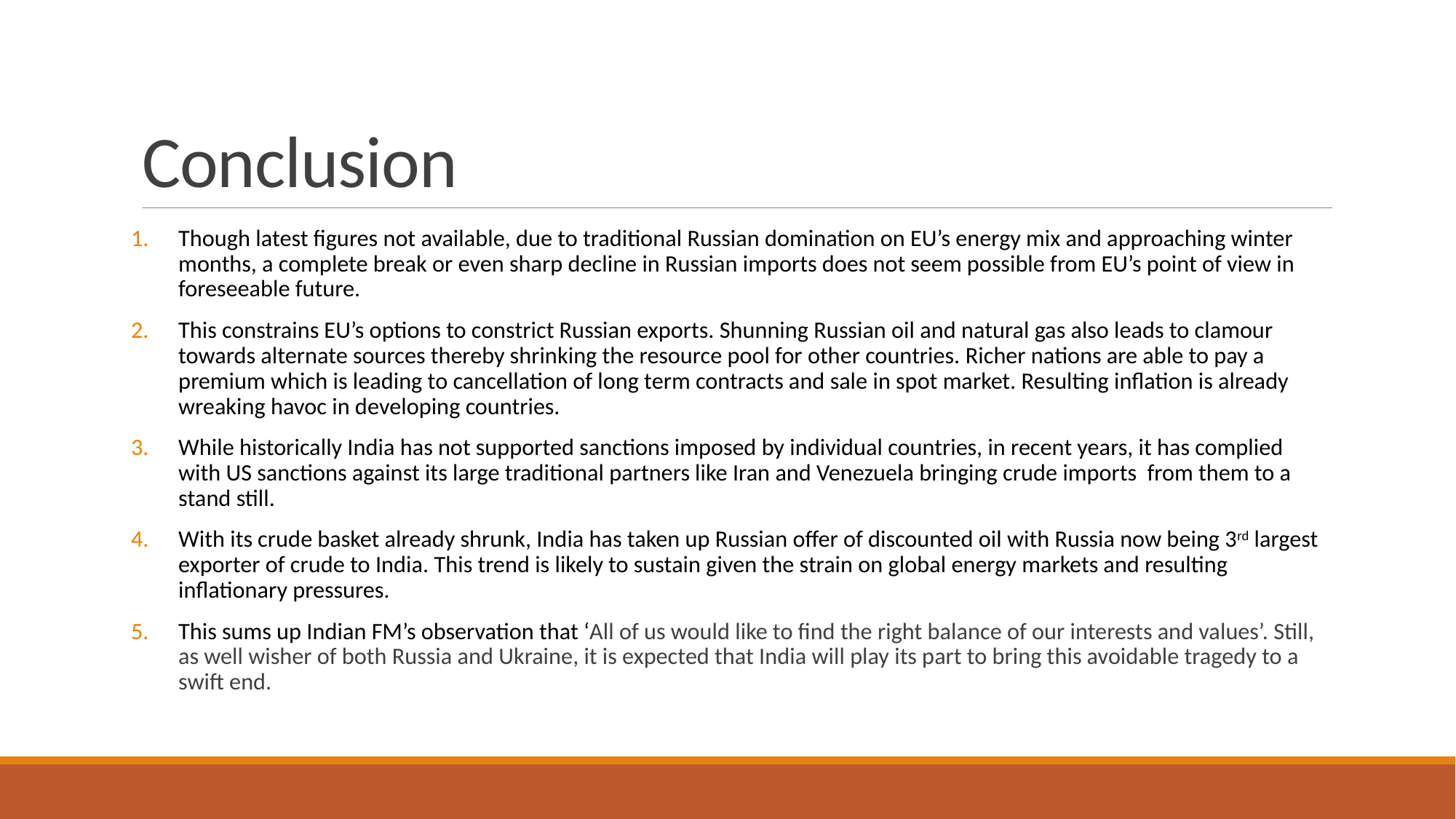

# Conclusion
Though latest figures not available, due to traditional Russian domination on EU’s energy mix and approaching winter months, a complete break or even sharp decline in Russian imports does not seem possible from EU’s point of view in foreseeable future.
This constrains EU’s options to constrict Russian exports. Shunning Russian oil and natural gas also leads to clamour towards alternate sources thereby shrinking the resource pool for other countries. Richer nations are able to pay a premium which is leading to cancellation of long term contracts and sale in spot market. Resulting inflation is already wreaking havoc in developing countries.
While historically India has not supported sanctions imposed by individual countries, in recent years, it has complied with US sanctions against its large traditional partners like Iran and Venezuela bringing crude imports  from them to a stand still.
With its crude basket already shrunk, India has taken up Russian offer of discounted oil with Russia now being 3rd largest exporter of crude to India. This trend is likely to sustain given the strain on global energy markets and resulting inflationary pressures.
This sums up Indian FM’s observation that ‘All of us would like to find the right balance of our interests and values’. Still, as well wisher of both Russia and Ukraine, it is expected that India will play its part to bring this avoidable tragedy to a swift end.